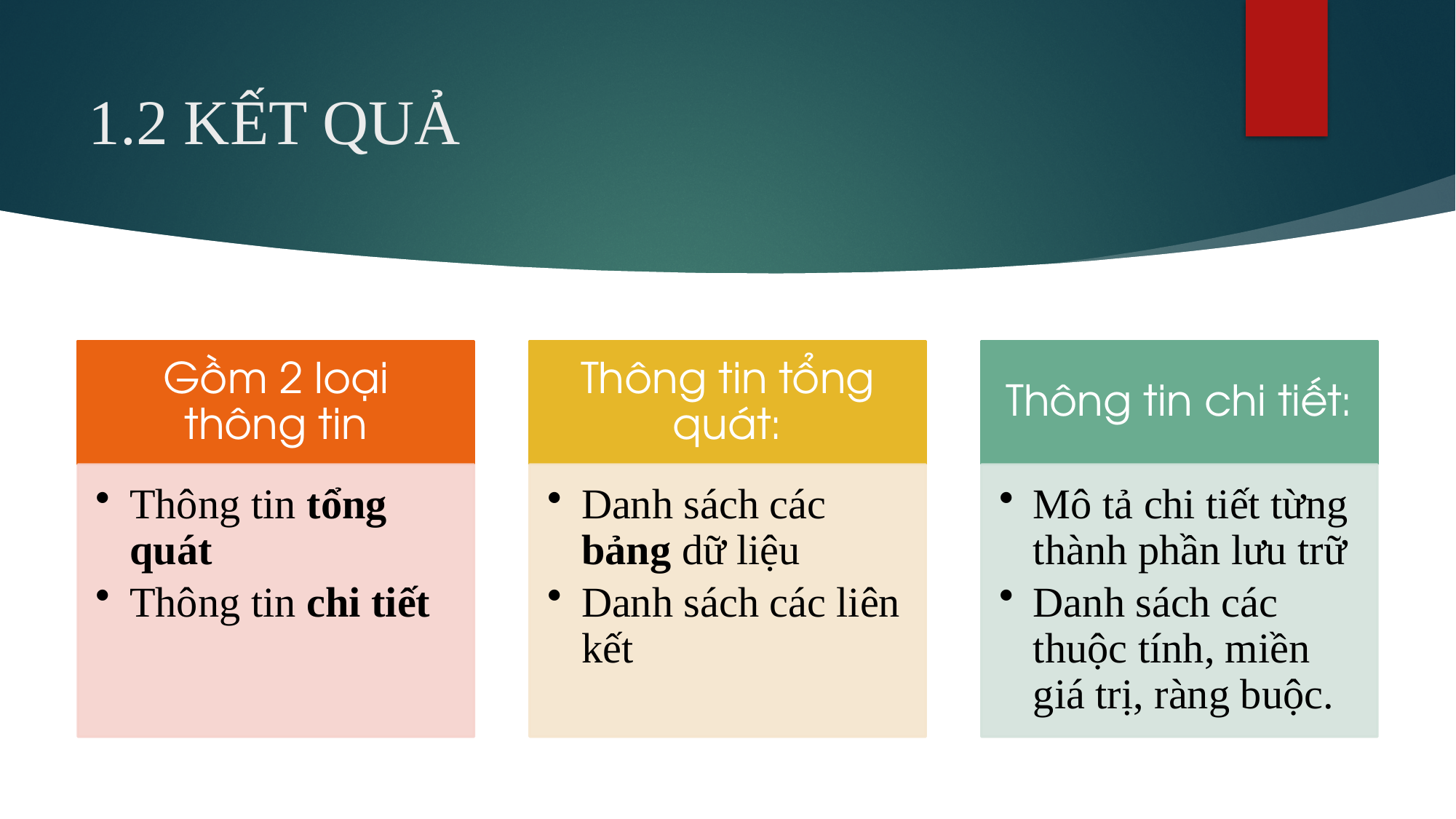

# 1.2 KẾT QUẢ

Gồm 2 loại thông tin
Thông tin tổng quát
Thông tin chi tiết
Thông tin tổng quát:
Danh sách các bảng dữ liệu
Danh sách các liên kết
Thông tin chi tiết:
Mô tả chi tiết từng thành phần lưu trữ
Danh sách các thuộc tính, miền giá trị, ràng buộc.